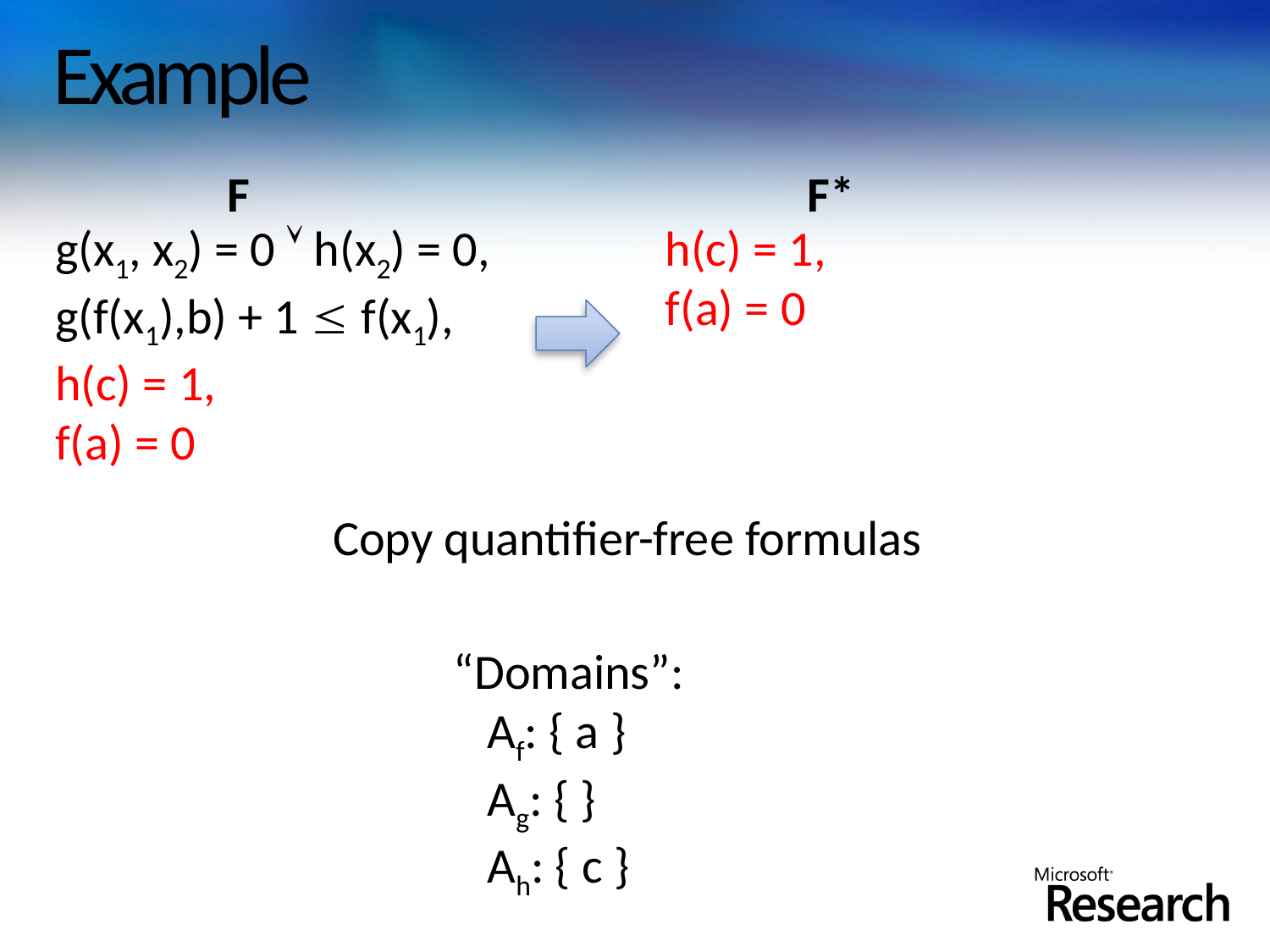

# Example
F
F*
g(x1, x2) = 0 ∨ h(x2) = 0,
g(f(x1),b) + 1 ≤ f(x1),
h(c) = 1,
f(a) = 0
h(c) = 1,
f(a) = 0

Copy quantifier-free formulas
“Domains”:
   Af: { a }
   Ag: { }
   Ah: { c }